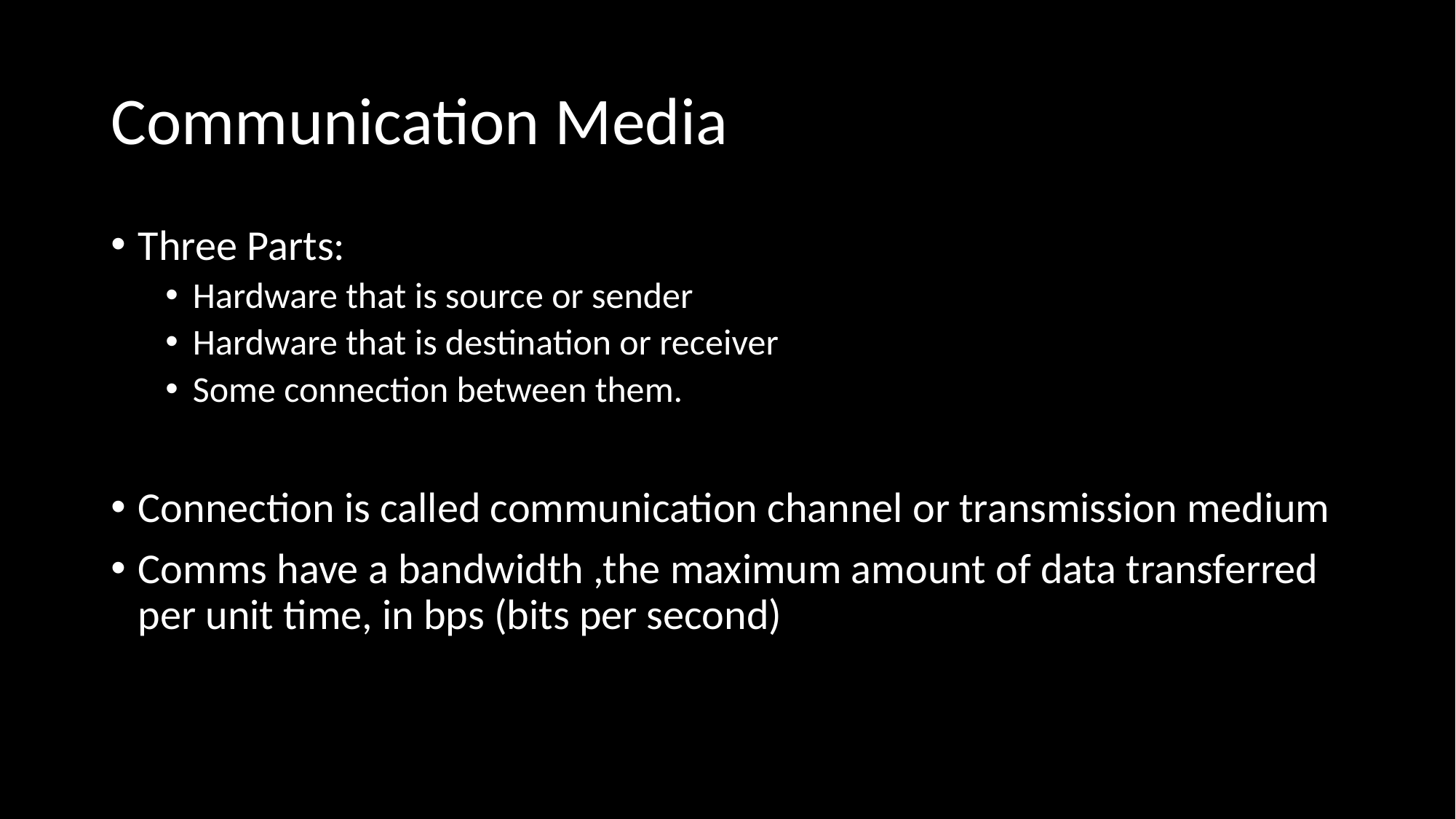

# Communication Media
Three Parts:
Hardware that is source or sender
Hardware that is destination or receiver
Some connection between them.

Connection is called communication channel or transmission medium
Comms have a bandwidth ,the maximum amount of data transferred per unit time, in bps (bits per second)